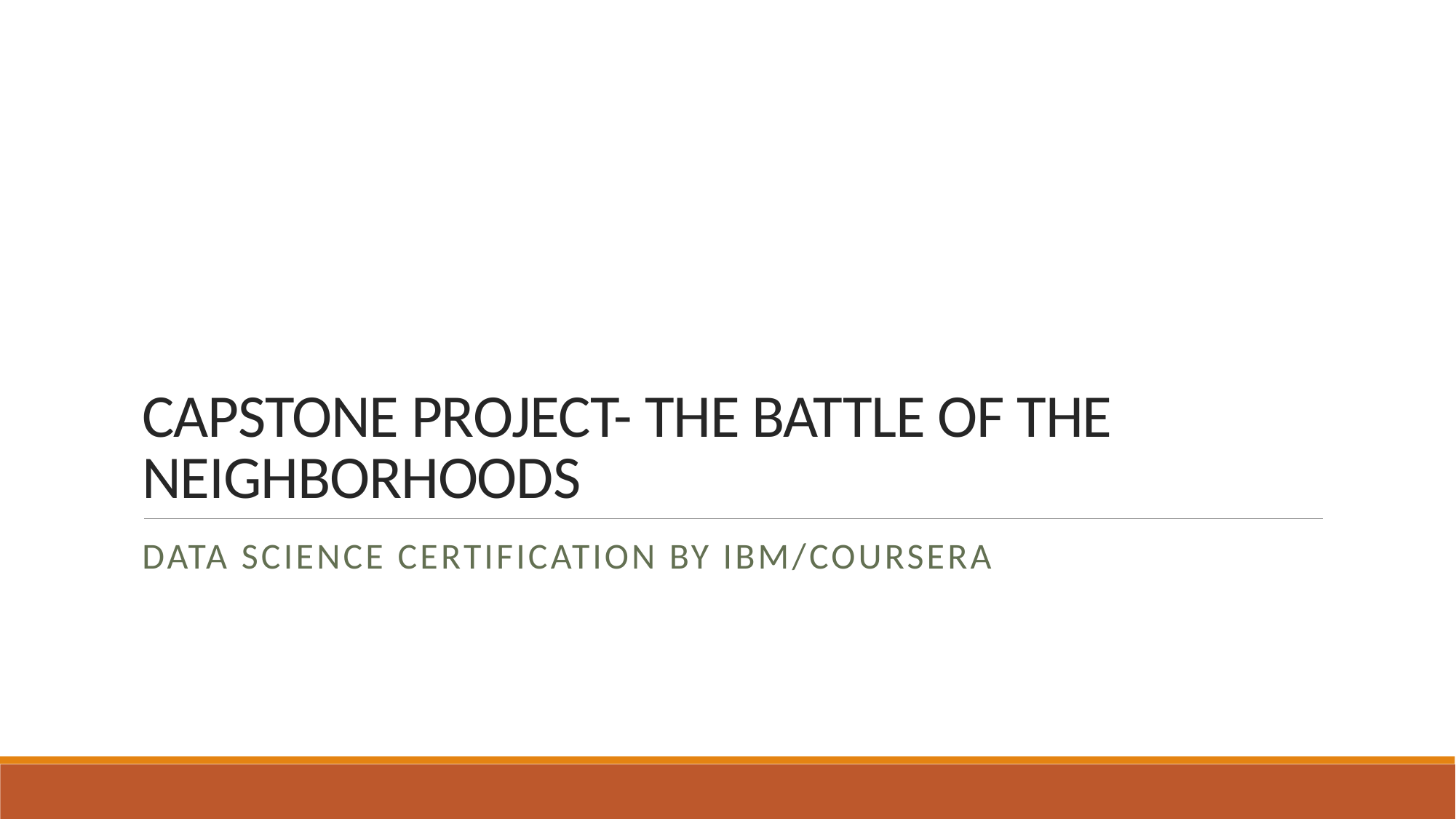

# CAPSTONE PROJECT- THE BATTLE OF THE NEIGHBORHOODS
Data Science Certification by IBM/Coursera